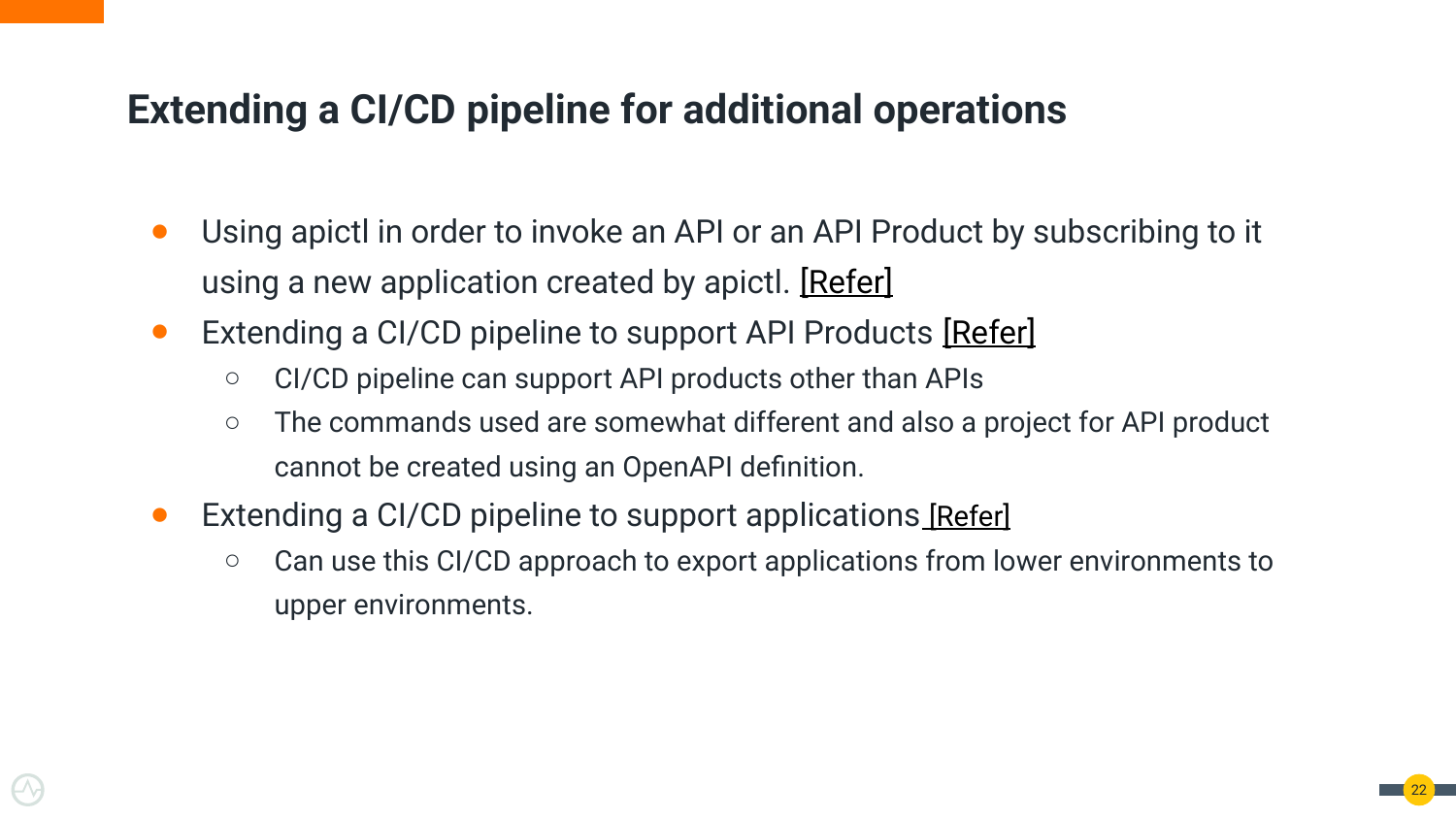

# Extending a CI/CD pipeline for additional operations
Using apictl in order to invoke an API or an API Product by subscribing to it using a new application created by apictl. [Refer]
Extending a CI/CD pipeline to support API Products [Refer]
CI/CD pipeline can support API products other than APIs
The commands used are somewhat different and also a project for API product cannot be created using an OpenAPI definition.
Extending a CI/CD pipeline to support applications [Refer]
Can use this CI/CD approach to export applications from lower environments to upper environments.

22